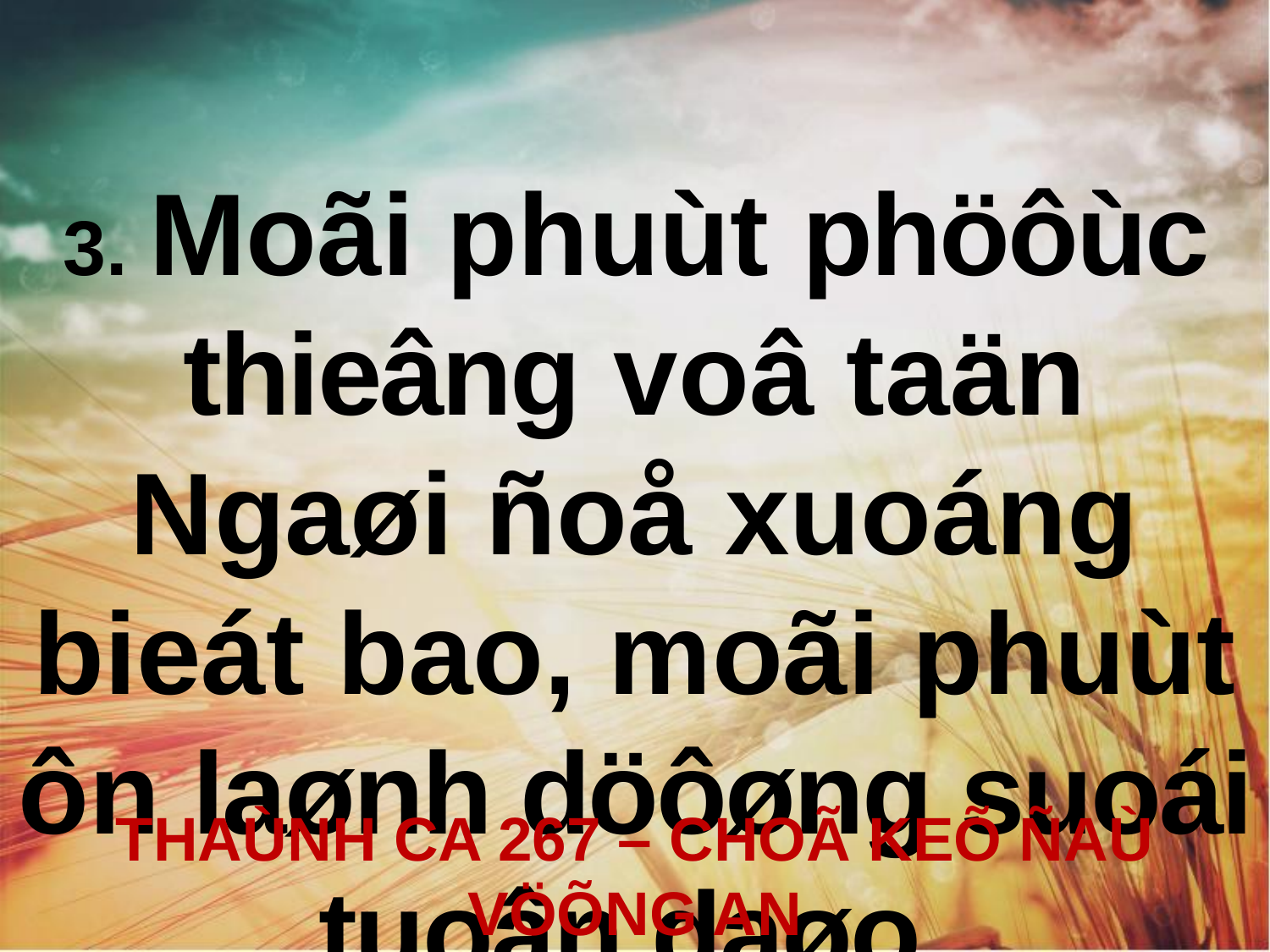

3. Moãi phuùt phöôùc thieâng voâ taän Ngaøi ñoå xuoáng bieát bao, moãi phuùt ôn laønh döôøng suoái tuoân daøo.
THAÙNH CA 267 – CHOÃ KEÕ ÑAÙ VÖÕNG AN